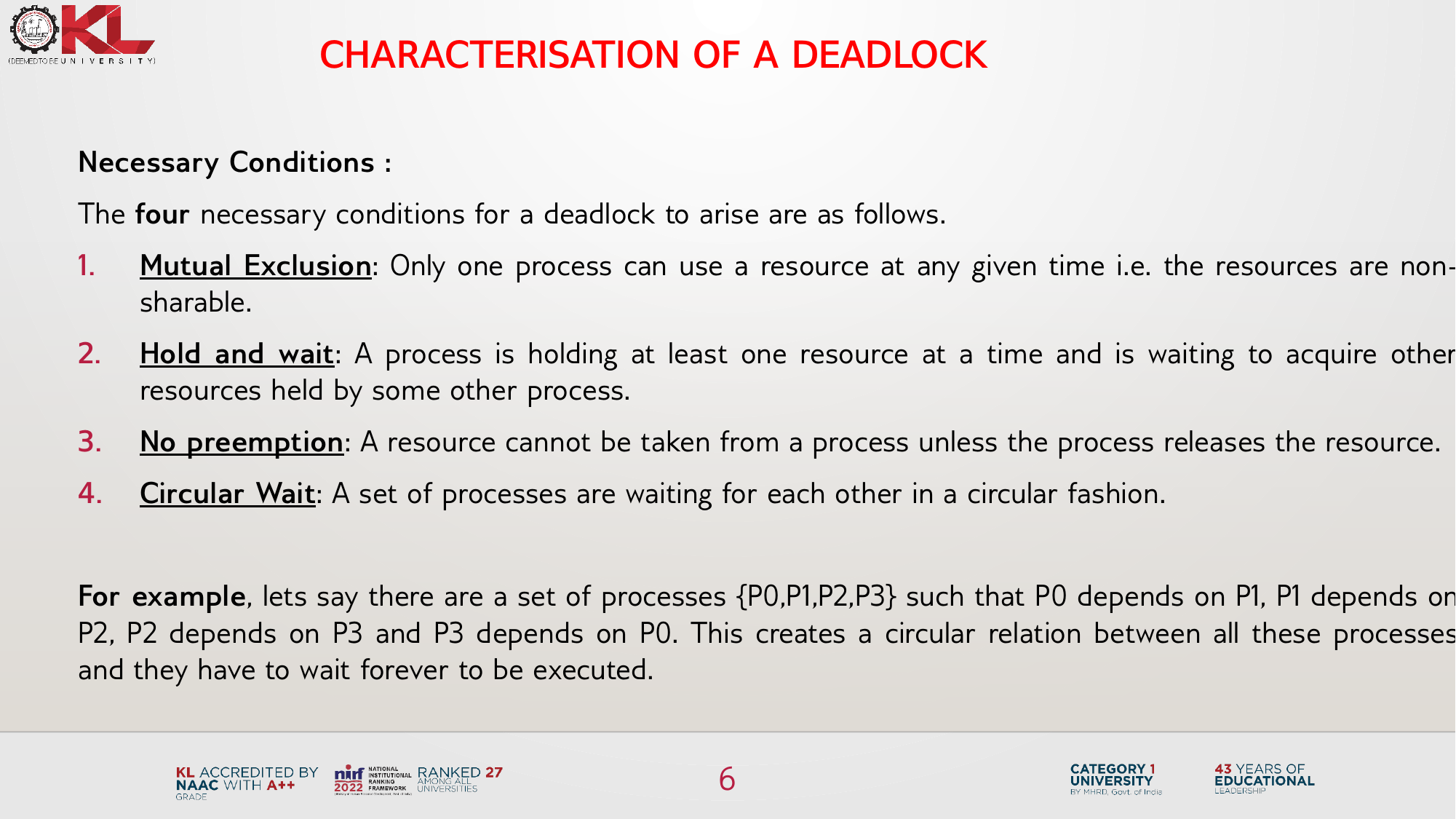

# Characterisation of A deadlock
Necessary Conditions :
The four necessary conditions for a deadlock to arise are as follows.
Mutual Exclusion: Only one process can use a resource at any given time i.e. the resources are non-sharable.
Hold and wait: A process is holding at least one resource at a time and is waiting to acquire other resources held by some other process.
No preemption: A resource cannot be taken from a process unless the process releases the resource.
Circular Wait: A set of processes are waiting for each other in a circular fashion.

For example, lets say there are a set of processes {P0,P1​,P2​,P3​} such that P0​ depends on P1​, P1​ depends on P2​, P2​ depends on P3​ and P3​ depends on P0​. This creates a circular relation between all these processes and they have to wait forever to be executed.

6